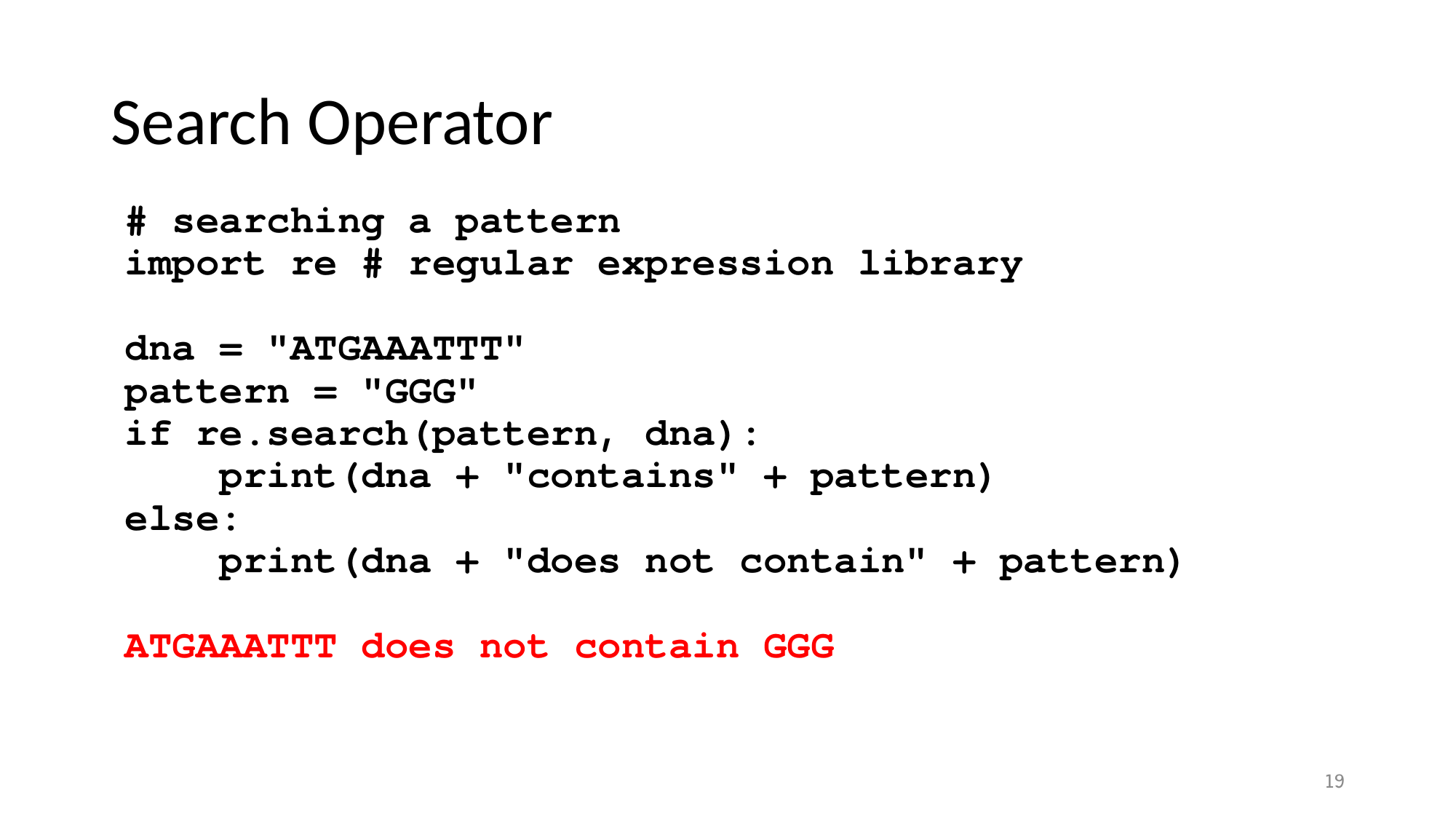

# Search Operator
# searching a pattern
import re # regular expression library

dna = "ATGAAATTT"
pattern = "GGG"
if re.search(pattern, dna):
    print(dna + "contains" + pattern)
else:
    print(dna + "does not contain" + pattern)

ATGAAATTT does not contain GGG

19